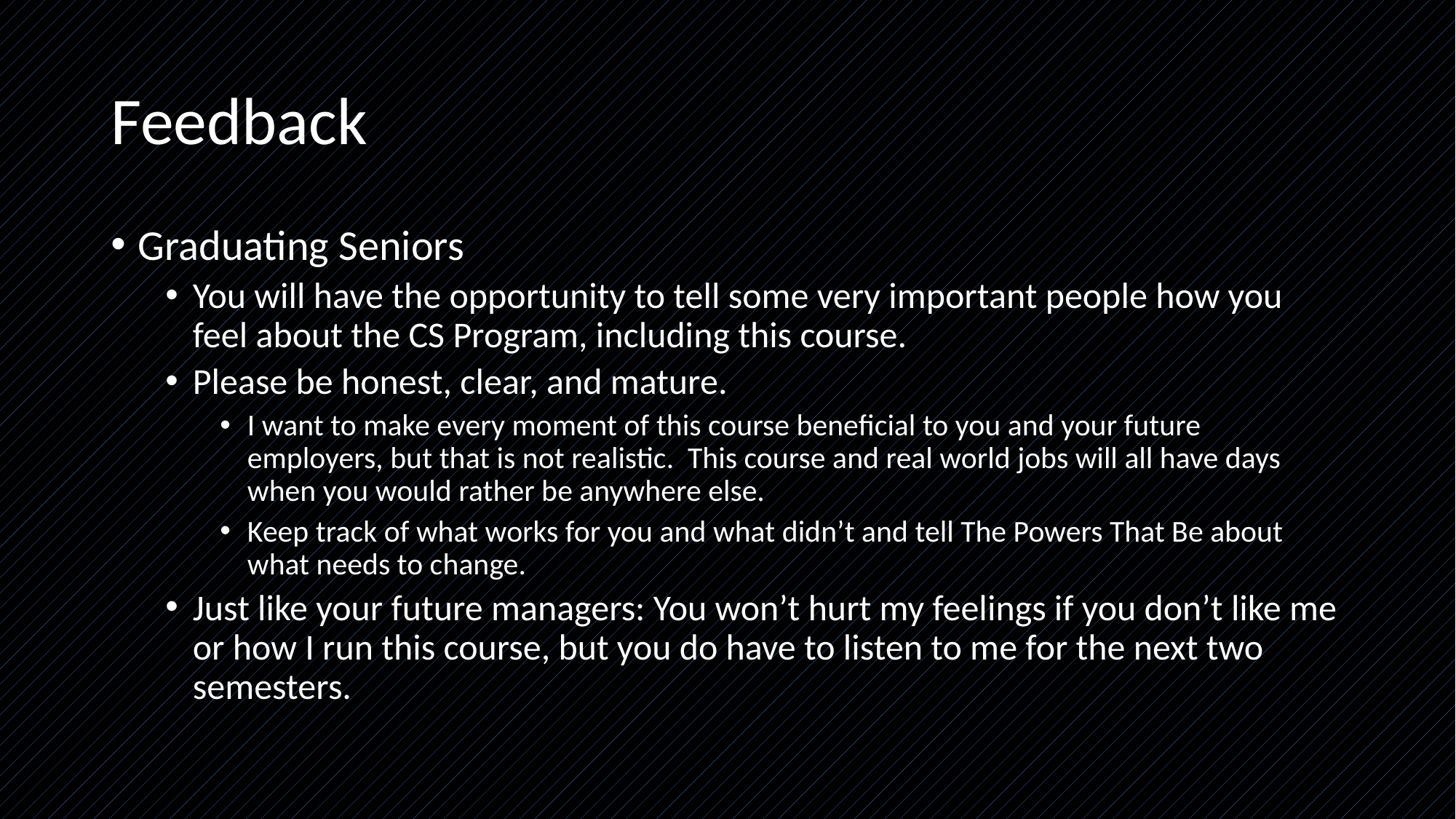

# Feedback
Graduating Seniors
You will have the opportunity to tell some very important people how you feel about the CS Program, including this course.
Please be honest, clear, and mature.
I want to make every moment of this course beneficial to you and your future employers, but that is not realistic.  This course and real world jobs will all have days when you would rather be anywhere else.
Keep track of what works for you and what didn’t and tell The Powers That Be about what needs to change.
Just like your future managers: You won’t hurt my feelings if you don’t like me or how I run this course, but you do have to listen to me for the next two semesters.